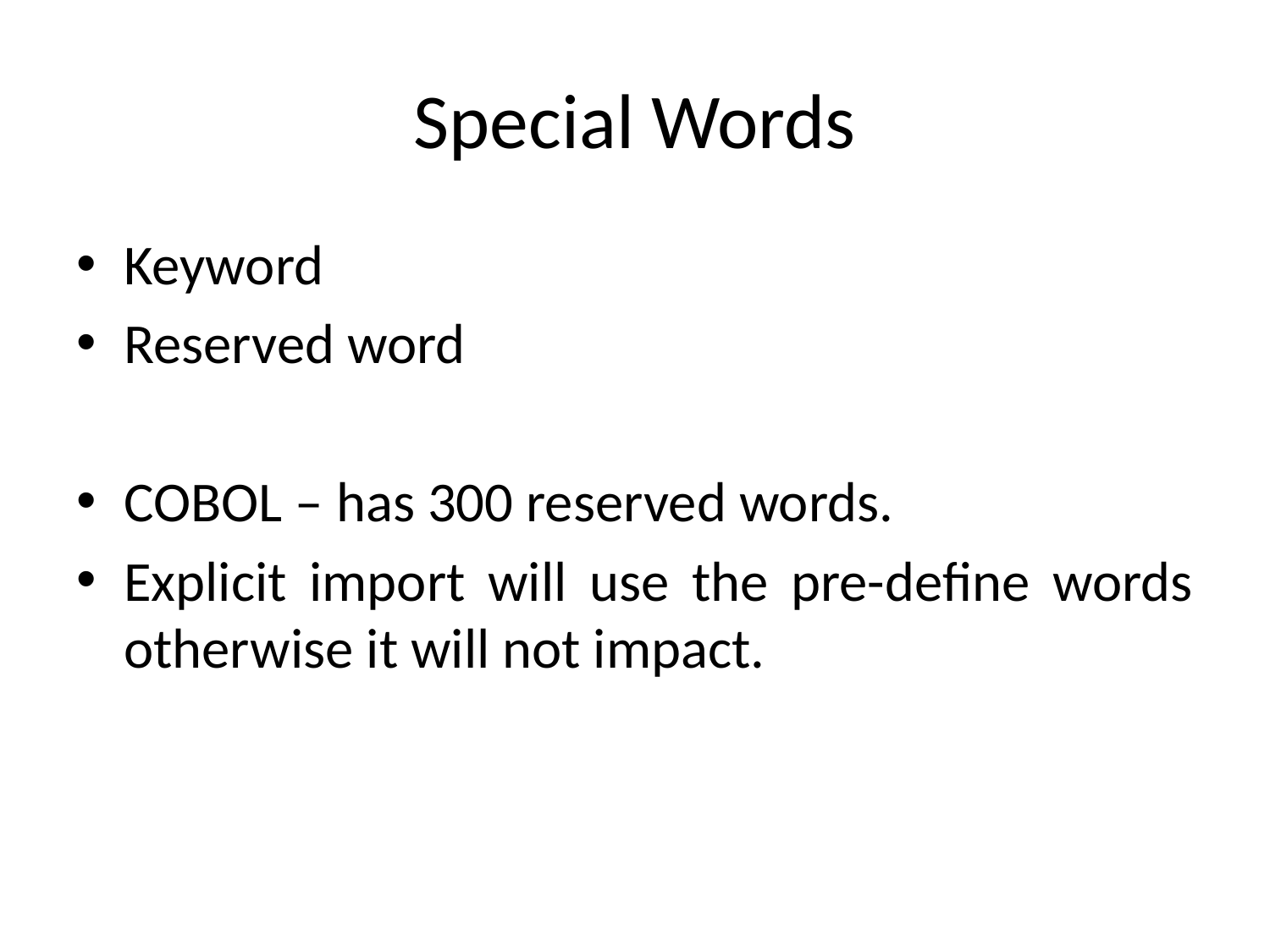

# Special Words
Keyword
Reserved word

COBOL – has 300 reserved words.
Explicit import will use the pre-define words otherwise it will not impact.